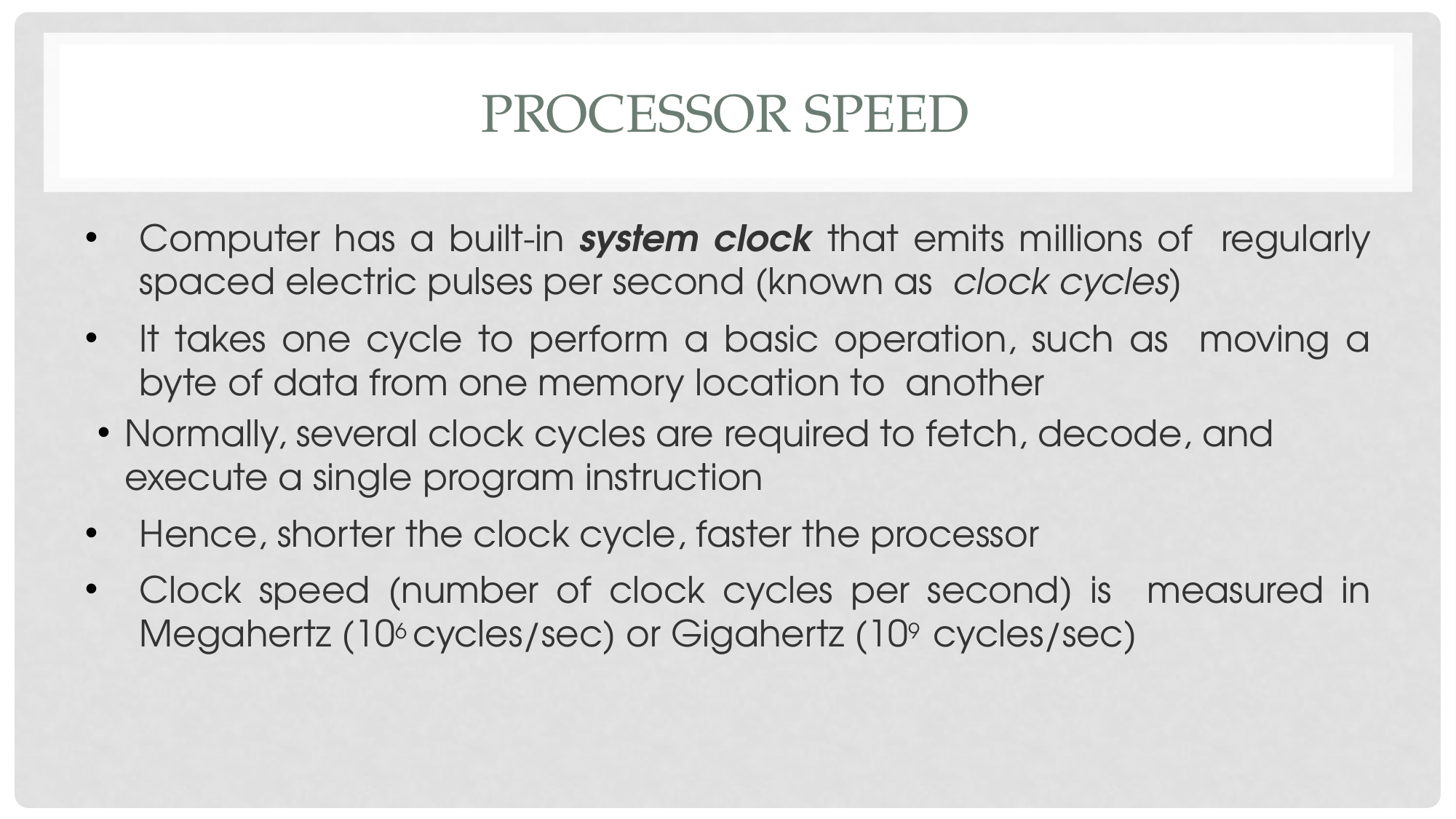

# Processor Speed
Computer has a built-in system clock that emits millions of  regularly spaced electric pulses per second (known as  clock cycles)
It takes one cycle to perform a basic operation, such as  moving a byte of data from one memory location to  another
Normally, several clock cycles are required to fetch, decode, and execute a single program instruction
Hence, shorter the clock cycle, faster the processor
Clock speed (number of clock cycles per second) is  measured in Megahertz (106 cycles/sec) or Gigahertz (109  cycles/sec)